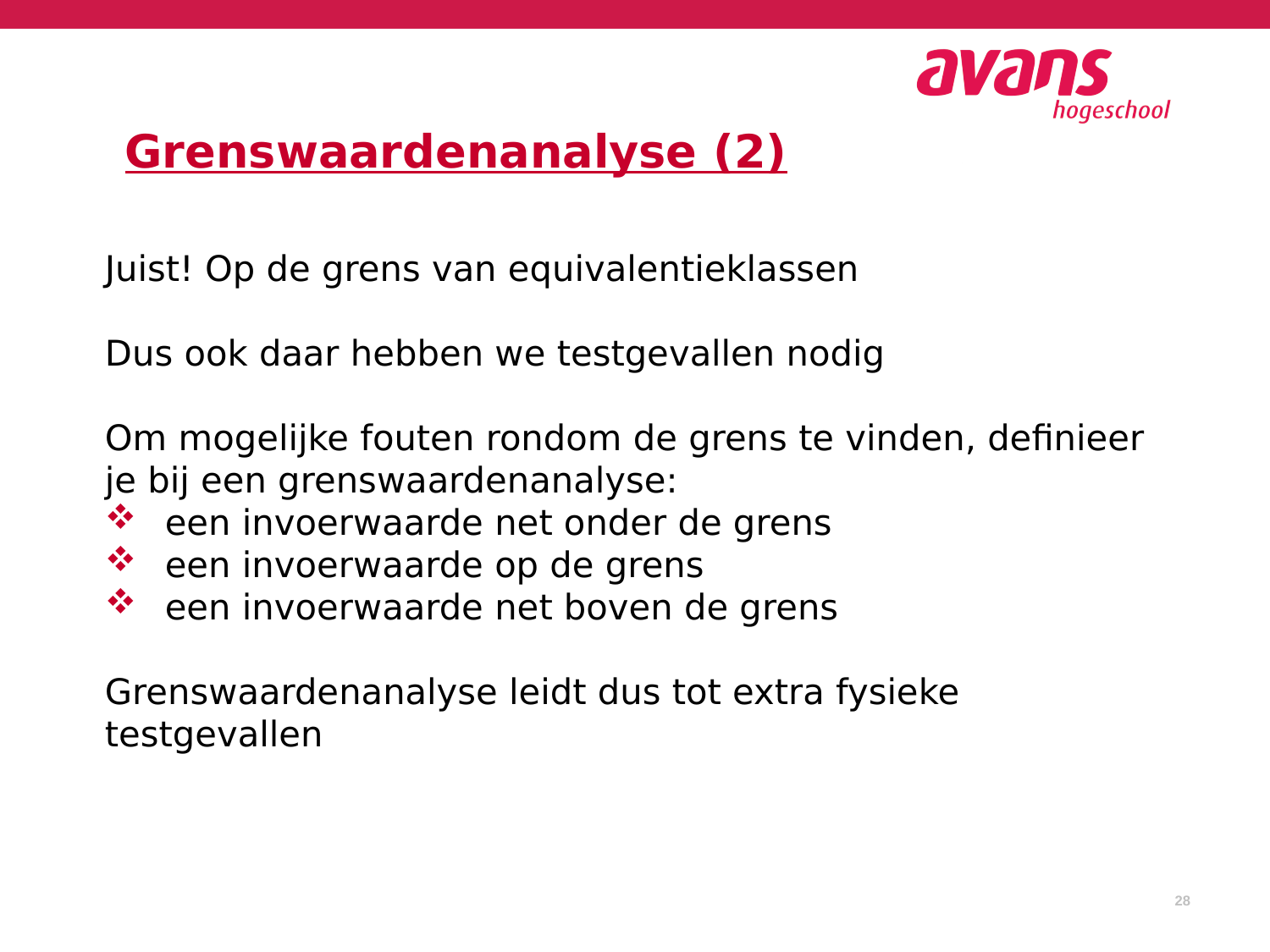

28
# Grenswaardenanalyse (2)
Juist! Op de grens van equivalentieklassen

Dus ook daar hebben we testgevallen nodig

Om mogelijke fouten rondom de grens te vinden, definieer je bij een grenswaardenanalyse:
een invoerwaarde net onder de grens
een invoerwaarde op de grens
een invoerwaarde net boven de grens

Grenswaardenanalyse leidt dus tot extra fysieke testgevallen